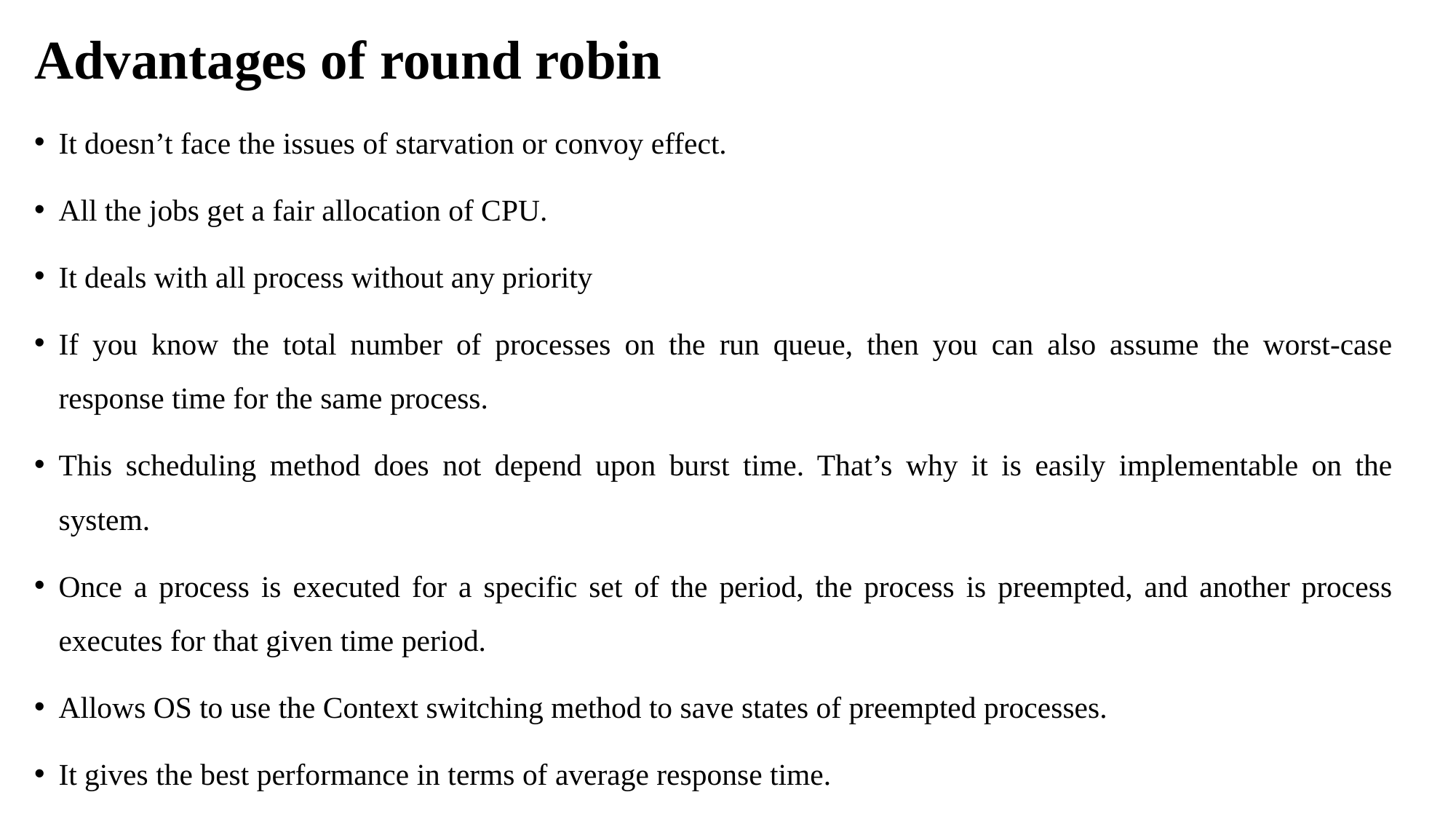

# Advantages of round robin
It doesn’t face the issues of starvation or convoy effect.
All the jobs get a fair allocation of CPU.
It deals with all process without any priority
If you know the total number of processes on the run queue, then you can also assume the worst-case response time for the same process.
This scheduling method does not depend upon burst time. That’s why it is easily implementable on the system.
Once a process is executed for a specific set of the period, the process is preempted, and another process executes for that given time period.
Allows OS to use the Context switching method to save states of preempted processes.
It gives the best performance in terms of average response time.